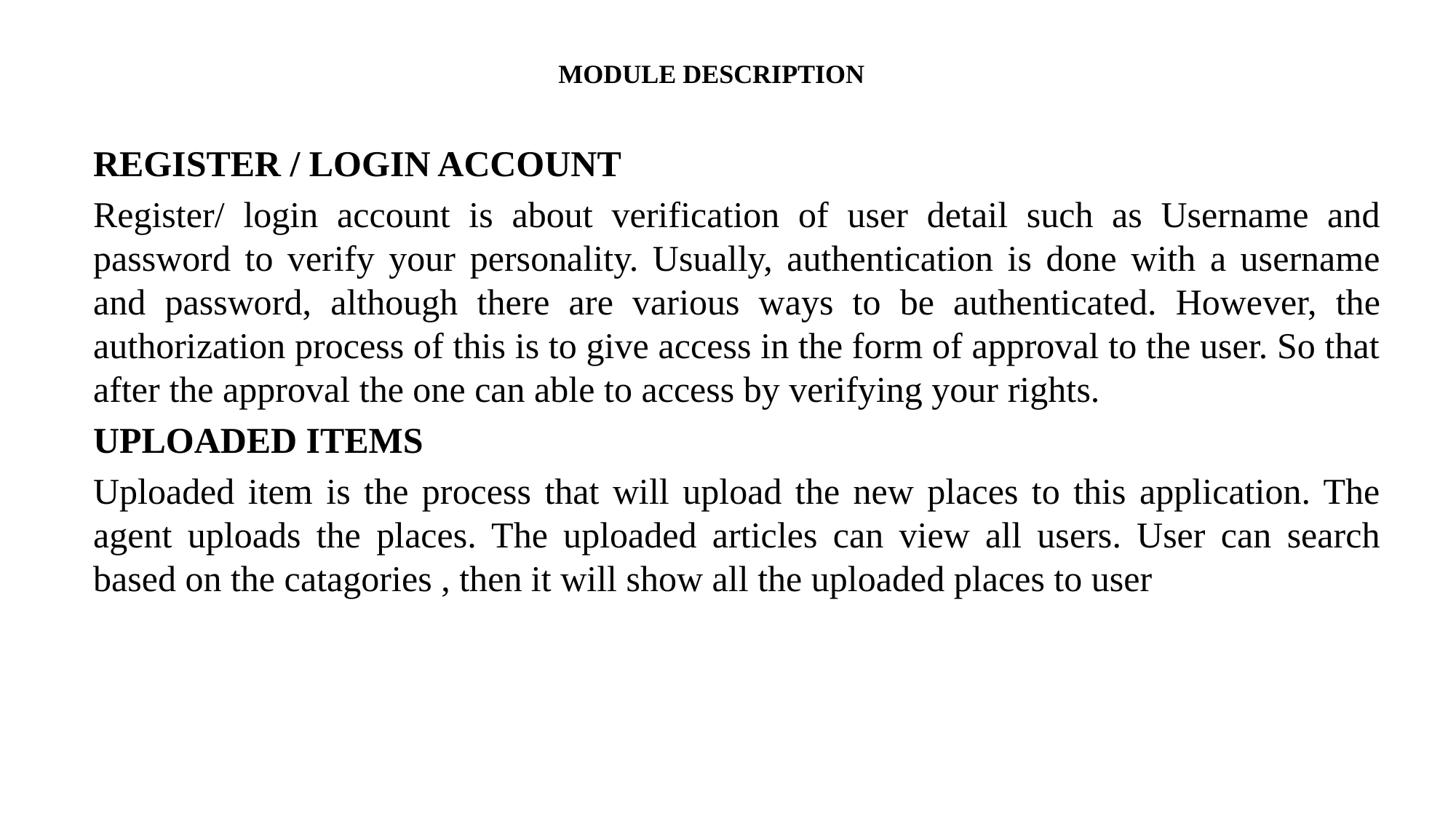

# MODULE DESCRIPTION

REGISTER / LOGIN ACCOUNT
Register/ login account is about verification of user detail such as Username and password to verify your personality. Usually, authentication is done with a username and password, although there are various ways to be authenticated. However, the authorization process of this is to give access in the form of approval to the user. So that after the approval the one can able to access by verifying your rights.
UPLOADED ITEMS
Uploaded item is the process that will upload the new places to this application. The agent uploads the places. The uploaded articles can view all users. User can search based on the catagories , then it will show all the uploaded places to user